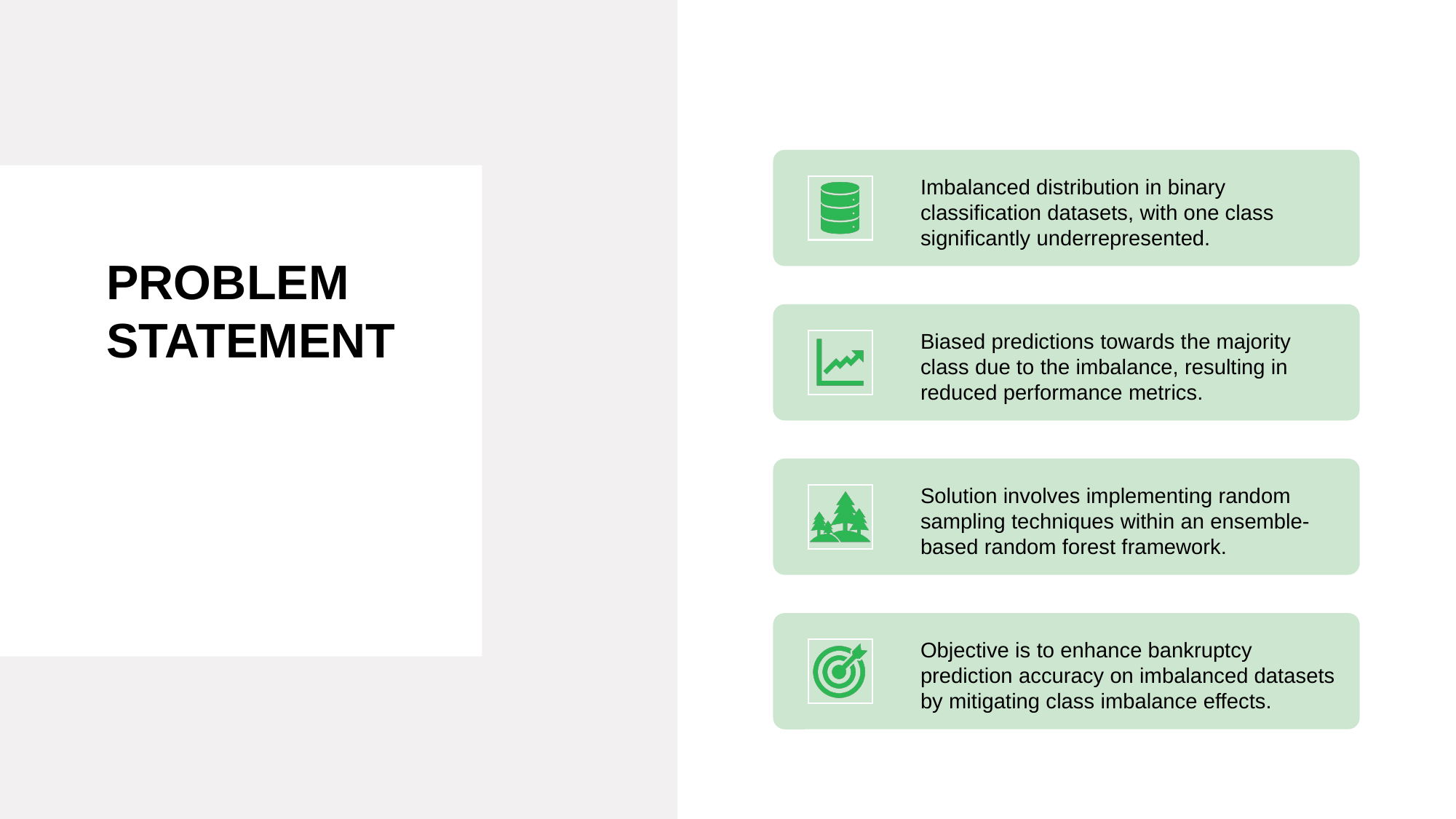

Imbalanced distribution in binary classification datasets, with one class significantly underrepresented.
Biased predictions towards the majority class due to the imbalance, resulting in reduced performance metrics.
Solution involves implementing random sampling techniques within an ensemble-based random forest framework.
Objective is to enhance bankruptcy prediction accuracy on imbalanced datasets by mitigating class imbalance effects.

# PROBLEM STATEMENT